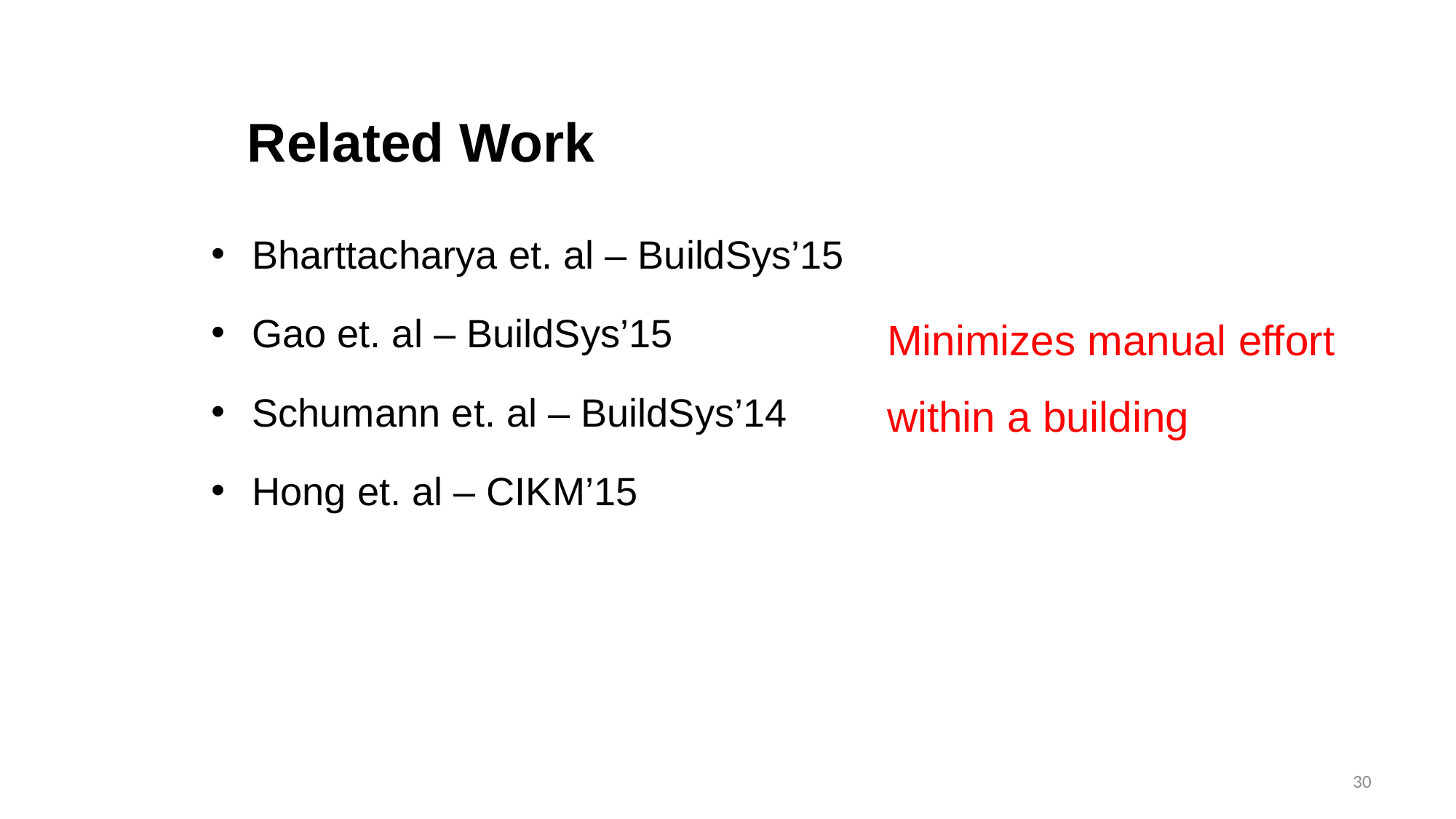

Related Work
Bharttacharya et. al – BuildSys’15
Gao et. al – BuildSys’15
Schumann et. al – BuildSys’14
Hong et. al – CIKM’15
Minimizes manual effort
within a building
30